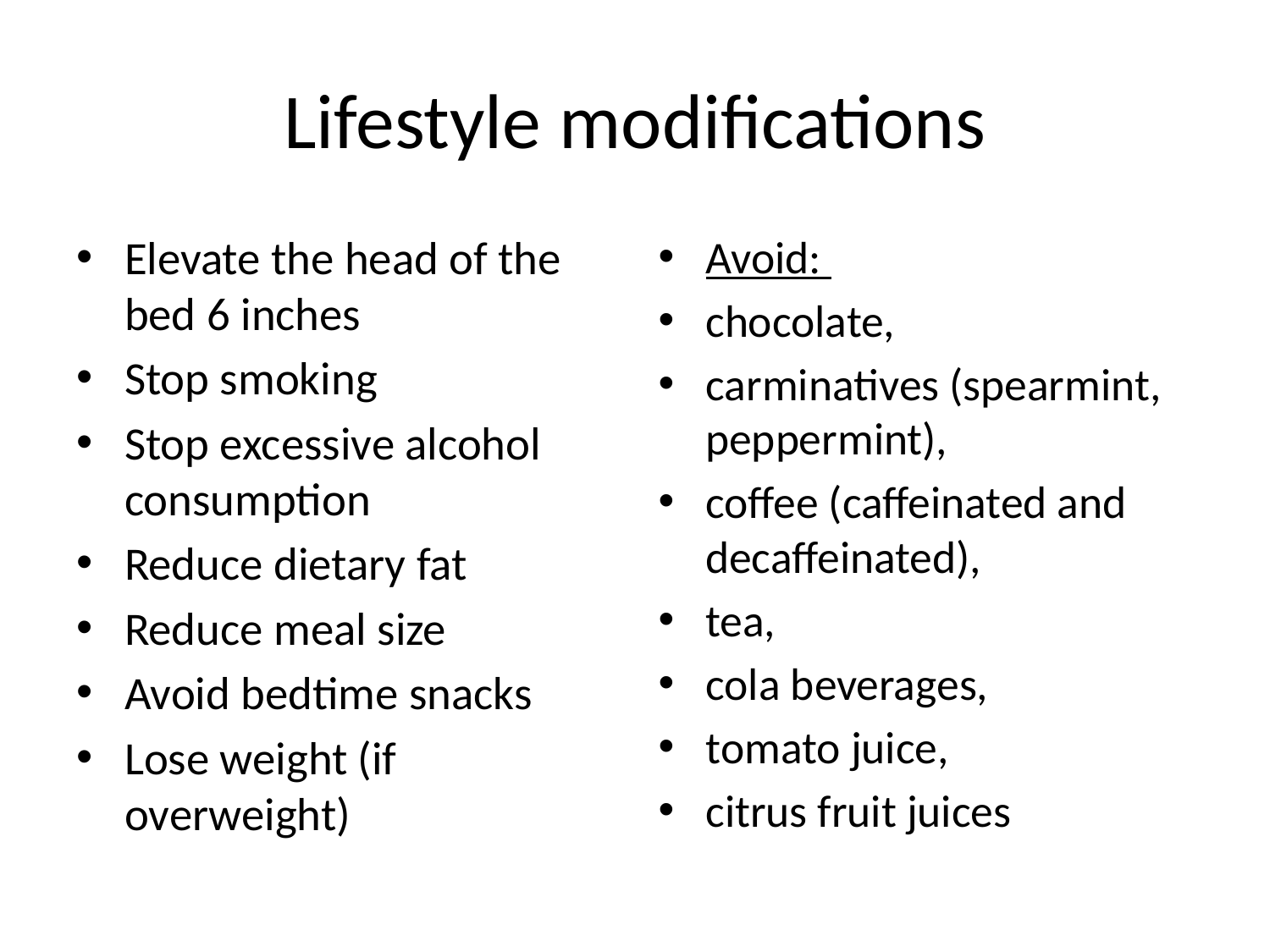

# Lifestyle modifications
Elevate the head of the bed 6 inches
Stop smoking
Stop excessive alcohol consumption
Reduce dietary fat
Reduce meal size
Avoid bedtime snacks
Lose weight (if overweight)
Avoid:
chocolate,
carminatives (spearmint, peppermint),
coffee (caffeinated and decaffeinated),
tea,
cola beverages,
tomato juice,
citrus fruit juices